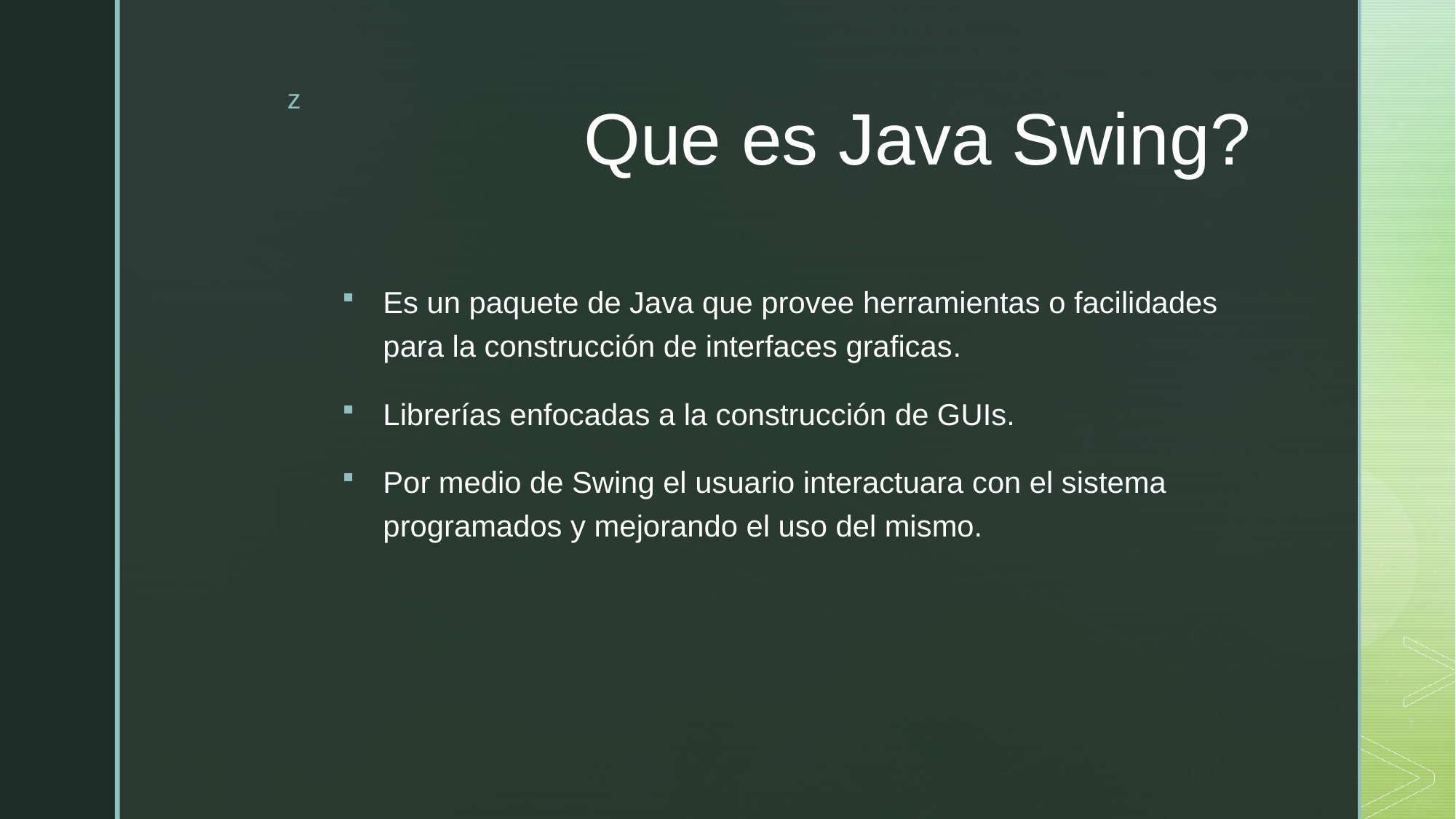

# Que es Java Swing?
Es un paquete de Java que provee herramientas o facilidades para la construcción de interfaces graficas.
Librerías enfocadas a la construcción de GUIs.
Por medio de Swing el usuario interactuara con el sistema programados y mejorando el uso del mismo.